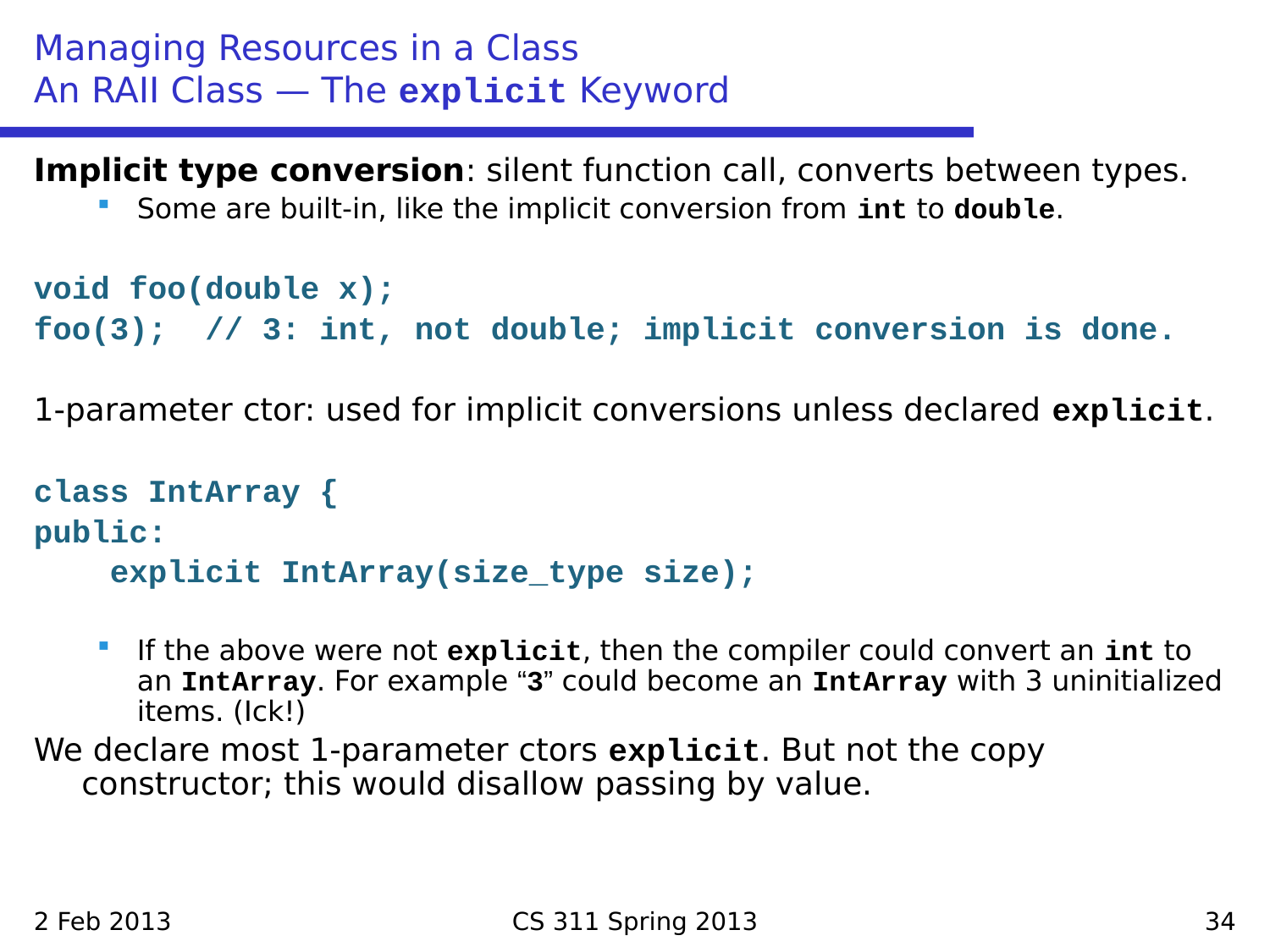

# Managing Resources in a Class An RAII Class — The explicit Keyword
Implicit type conversion: silent function call, converts between types.
Some are built-in, like the implicit conversion from int to double.

void foo(double x);
foo(3);  // 3: int, not double; implicit conversion is done.

1-parameter ctor: used for implicit conversions unless declared explicit.

class IntArray {
public:
    explicit IntArray(size_type size);

If the above were not explicit, then the compiler could convert an int to an IntArray. For example “3” could become an IntArray with 3 uninitialized items. (Ick!)
We declare most 1-parameter ctors explicit. But not the copy constructor; this would disallow passing by value.
2 Feb 2013
CS 311 Spring 2013
34